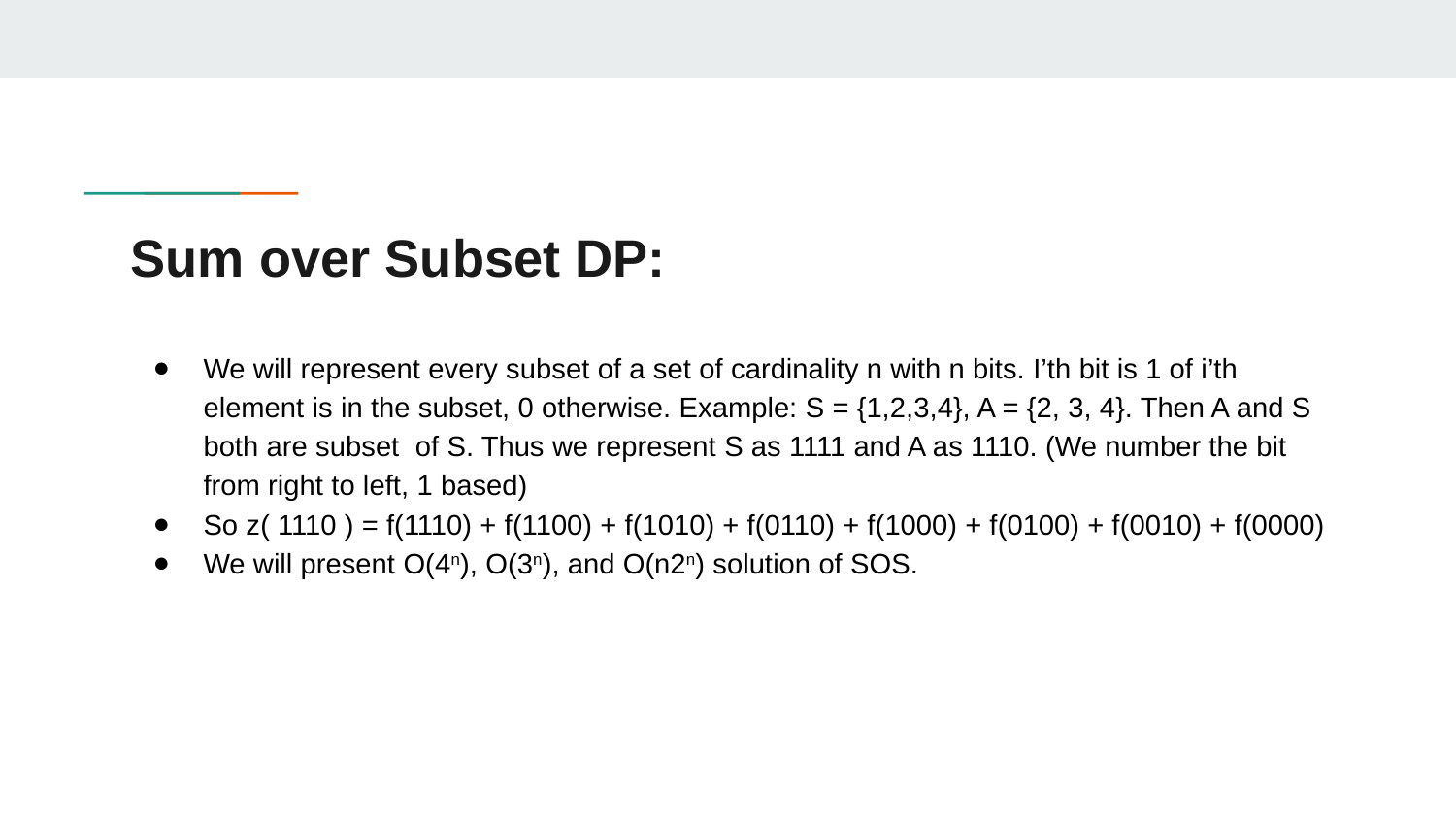

# Sum over Subset DP:
We will represent every subset of a set of cardinality n with n bits. I’th bit is 1 of i’th element is in the subset, 0 otherwise. Example: S = {1,2,3,4}, A = {2, 3, 4}. Then A and S both are subset  of S. Thus we represent S as 1111 and A as 1110. (We number the bit from right to left, 1 based)
So z( 1110 ) = f(1110) + f(1100) + f(1010) + f(0110) + f(1000) + f(0100) + f(0010) + f(0000)
We will present O(4n), O(3n), and O(n2n) solution of SOS.